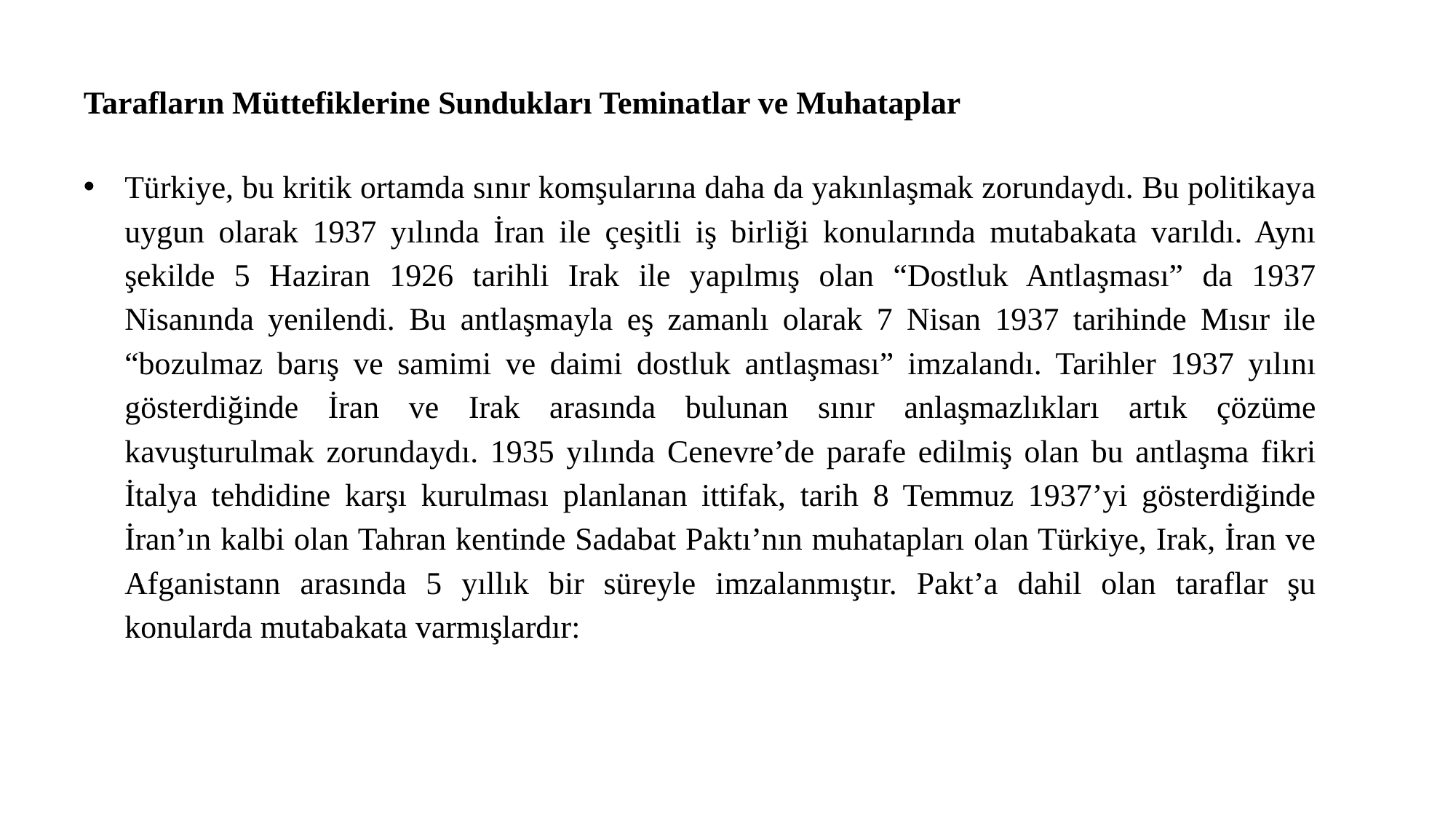

# Tarafların Müttefiklerine Sundukları Teminatlar ve Muhataplar
Türkiye, bu kritik ortamda sınır komşularına daha da yakınlaşmak zorundaydı. Bu politikaya uygun olarak 1937 yılında İran ile çeşitli iş birliği konularında mutabakata varıldı. Aynı şekilde 5 Haziran 1926 tarihli Irak ile yapılmış olan “Dostluk Antlaşması” da 1937 Nisanında yenilendi. Bu antlaşmayla eş zamanlı olarak 7 Nisan 1937 tarihinde Mısır ile “bozulmaz barış ve samimi ve daimi dostluk antlaşması” imzalandı. Tarihler 1937 yılını gösterdiğinde İran ve Irak arasında bulunan sınır anlaşmazlıkları artık çözüme kavuşturulmak zorundaydı. 1935 yılında Cenevre’de parafe edilmiş olan bu antlaşma fikri İtalya tehdidine karşı kurulması planlanan ittifak, tarih 8 Temmuz 1937’yi gösterdiğinde İran’ın kalbi olan Tahran kentinde Sadabat Paktı’nın muhatapları olan Türkiye, Irak, İran ve Afganistann arasında 5 yıllık bir süreyle imzalanmıştır. Pakt’a dahil olan taraflar şu konularda mutabakata varmışlardır: